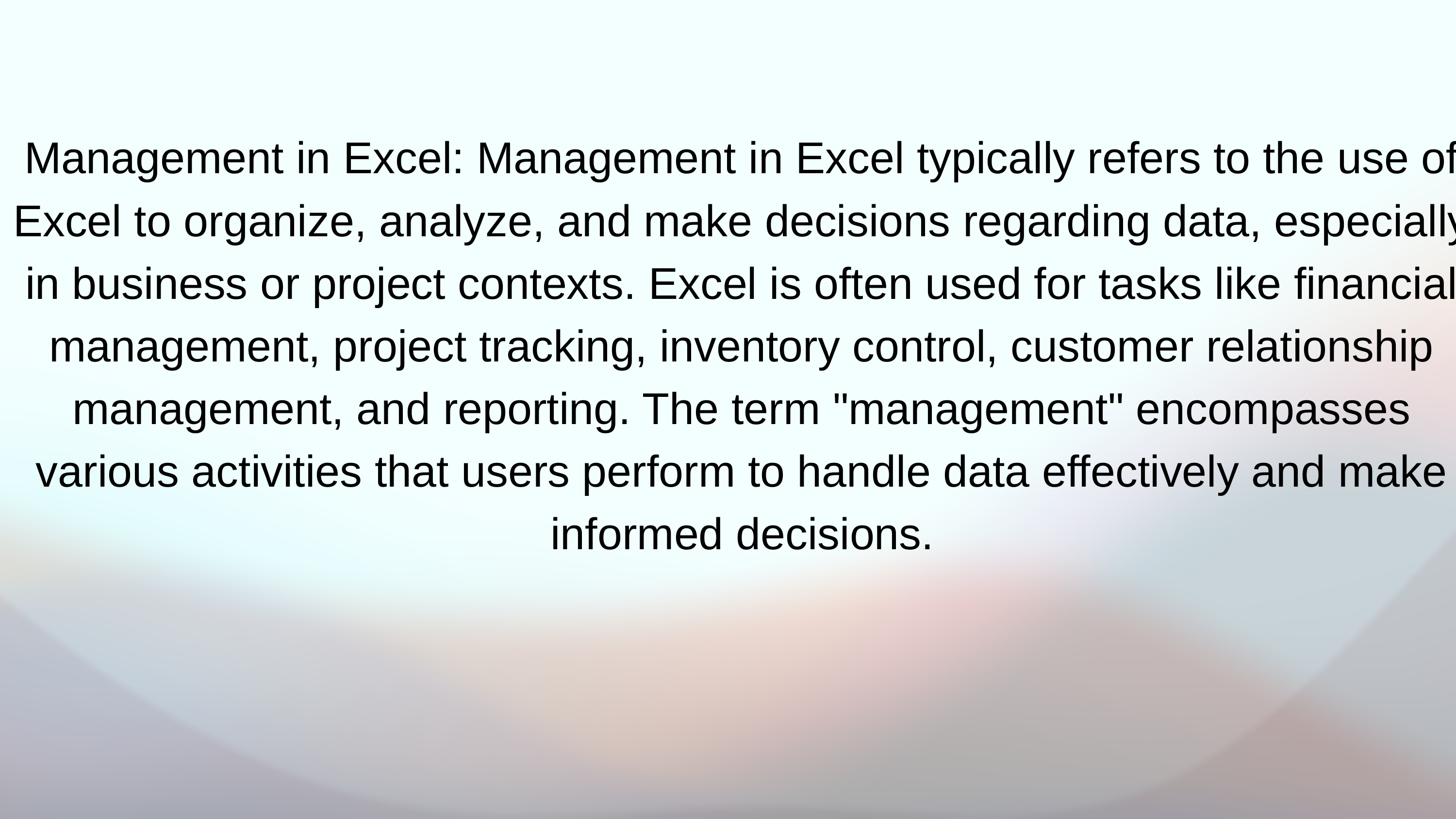

Management in Excel: Management in Excel typically refers to the use of Excel to organize, analyze, and make decisions regarding data, especially in business or project contexts. Excel is often used for tasks like financial management, project tracking, inventory control, customer relationship management, and reporting. The term "management" encompasses various activities that users perform to handle data effectively and make informed decisions.